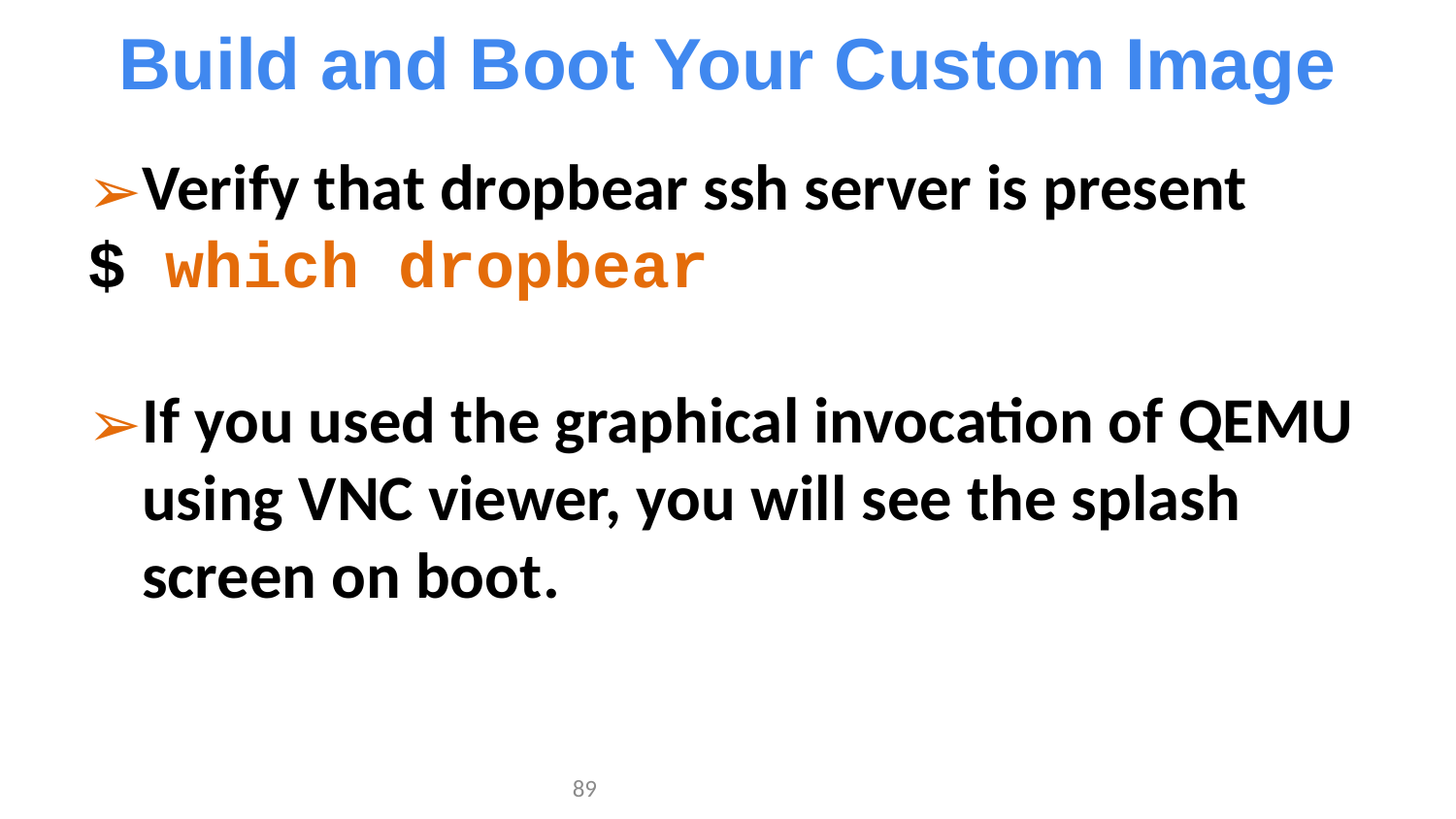

Build and Boot Your Custom Image
Verify that dropbear ssh server is present
$ which dropbear

If you used the graphical invocation of QEMU using VNC viewer, you will see the splash screen on boot.
89